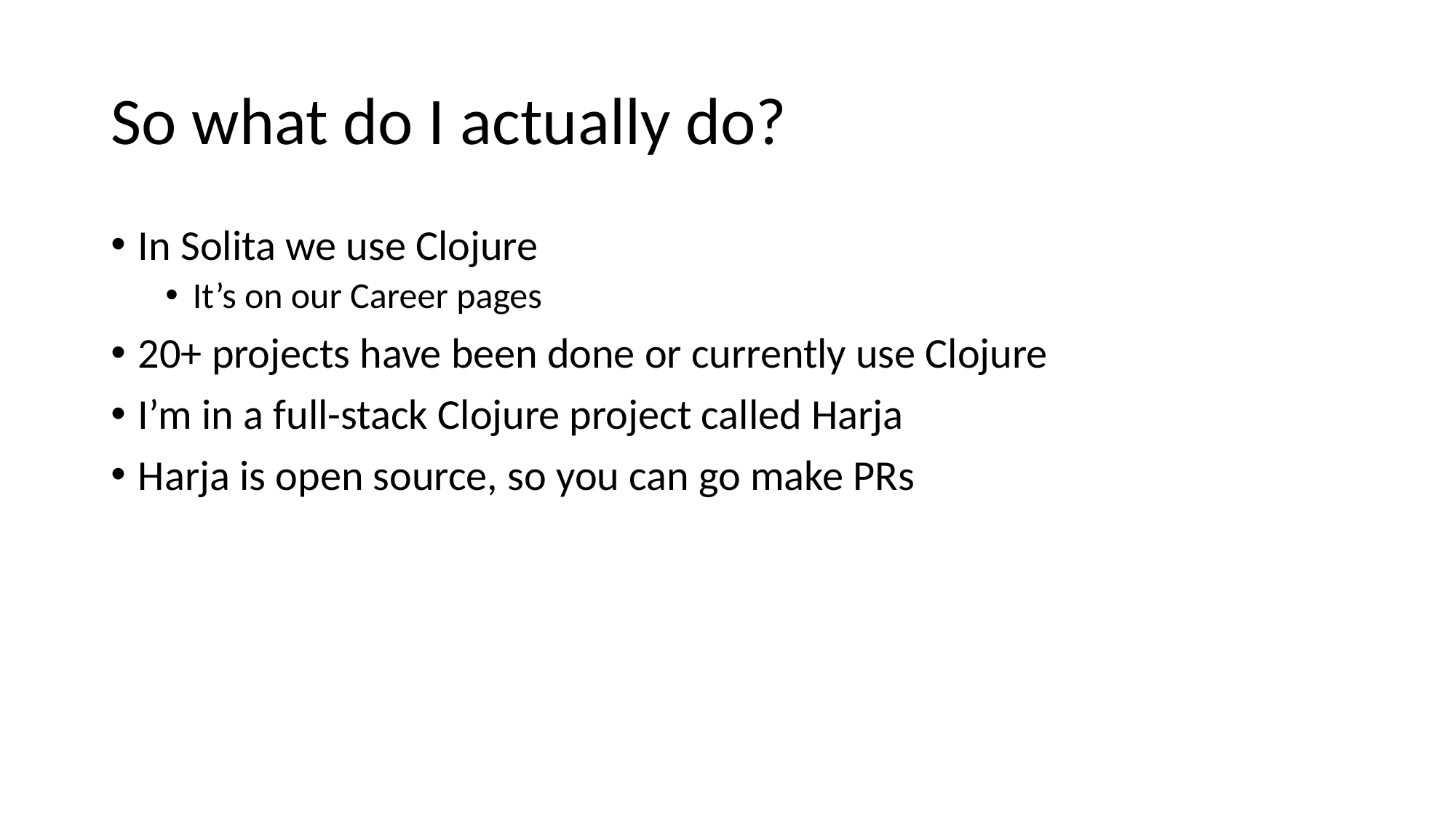

# So what do I actually do?
In Solita we use Clojure
It’s on our Career pages
20+ projects have been done or currently use Clojure
I’m in a full-stack Clojure project called Harja
Harja is open source, so you can go make PRs